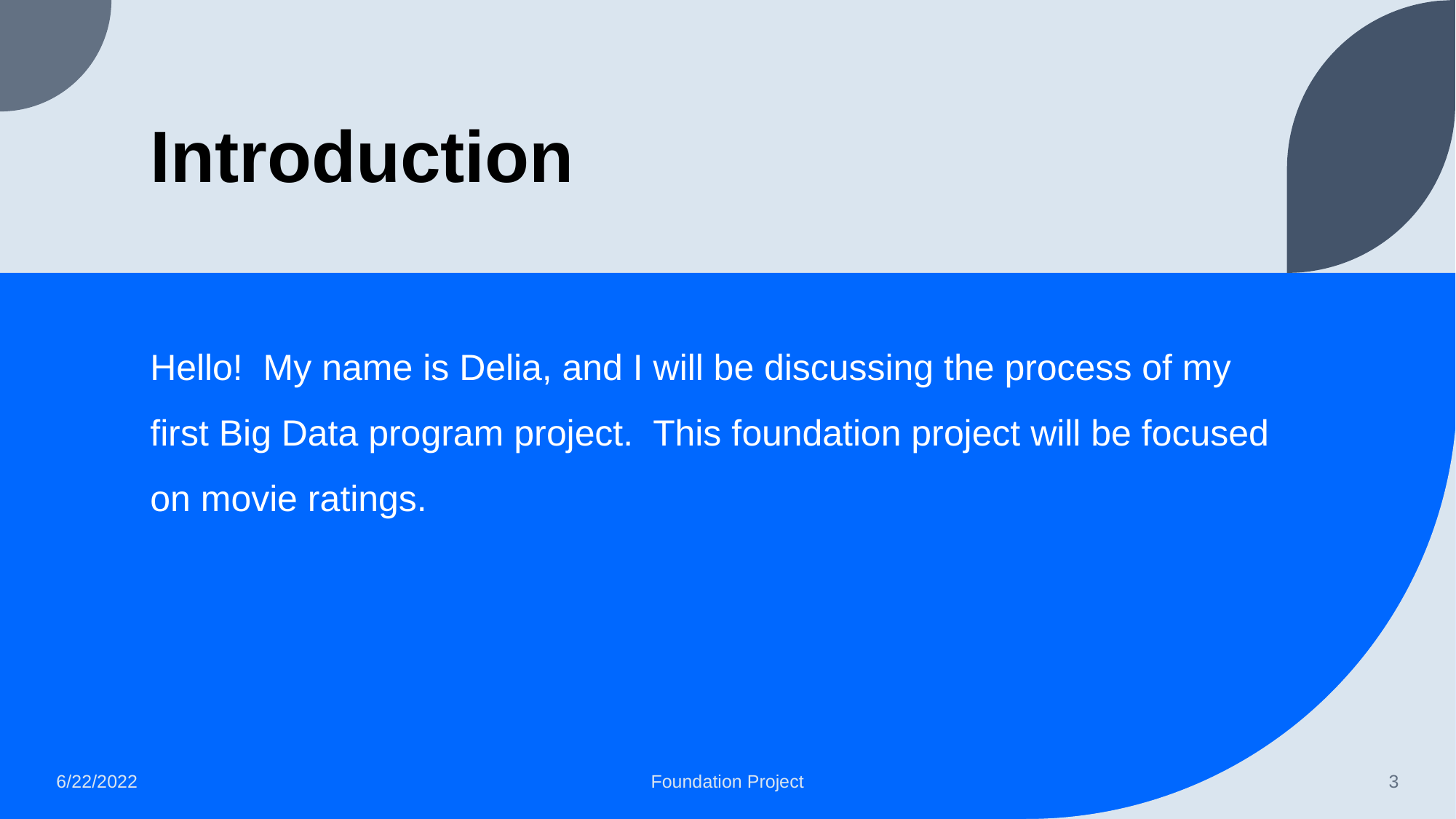

# Introduction
Hello!  My name is Delia, and I will be discussing the process of my first Big Data program project.  This foundation project will be focused on movie ratings.
6/22/2022
Foundation Project
3